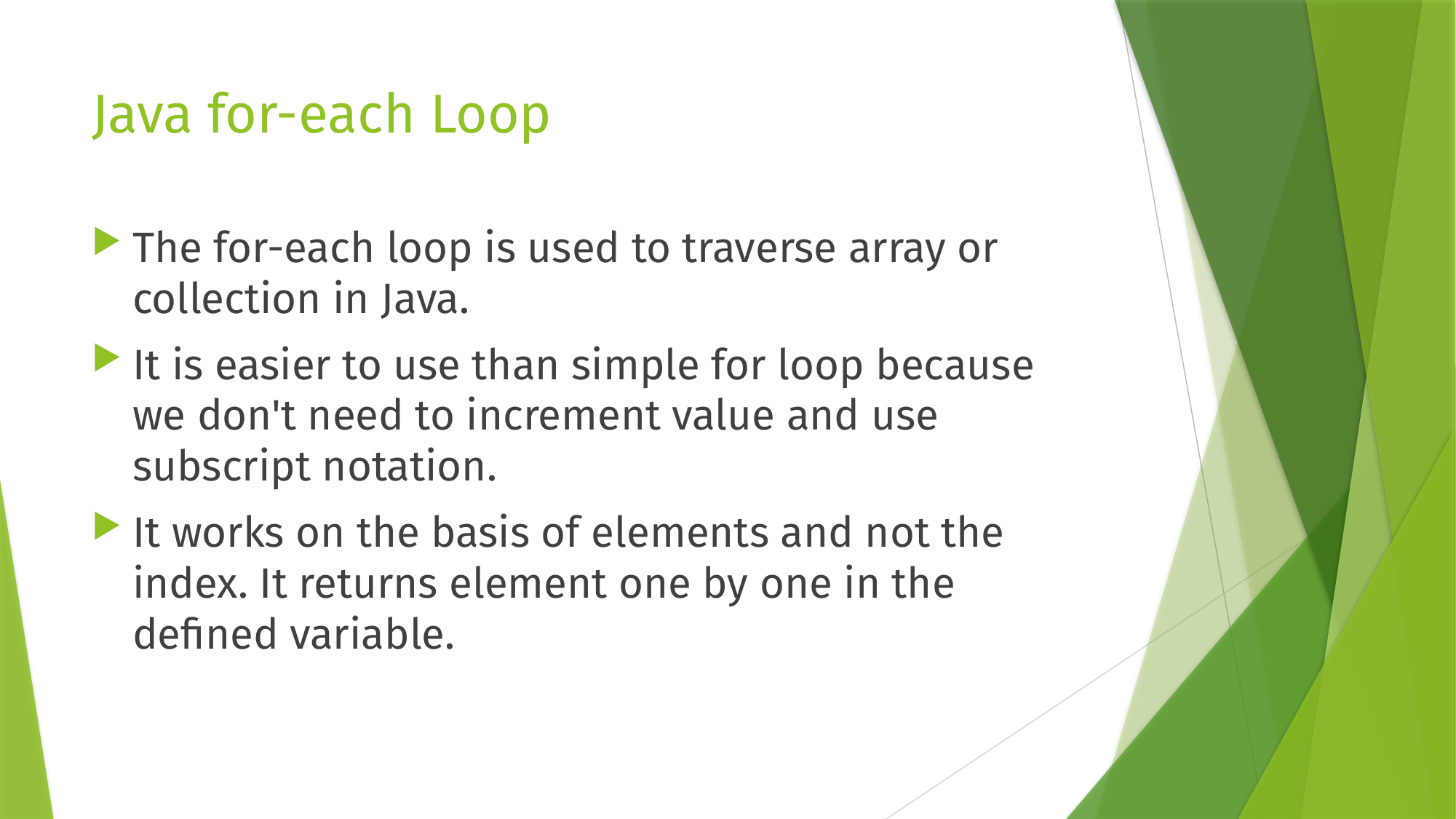

# Java for-each Loop
The for-each loop is used to traverse array or collection in Java.
It is easier to use than simple for loop because we don't need to increment value and use subscript notation.
It works on the basis of elements and not the index. It returns element one by one in the defined variable.